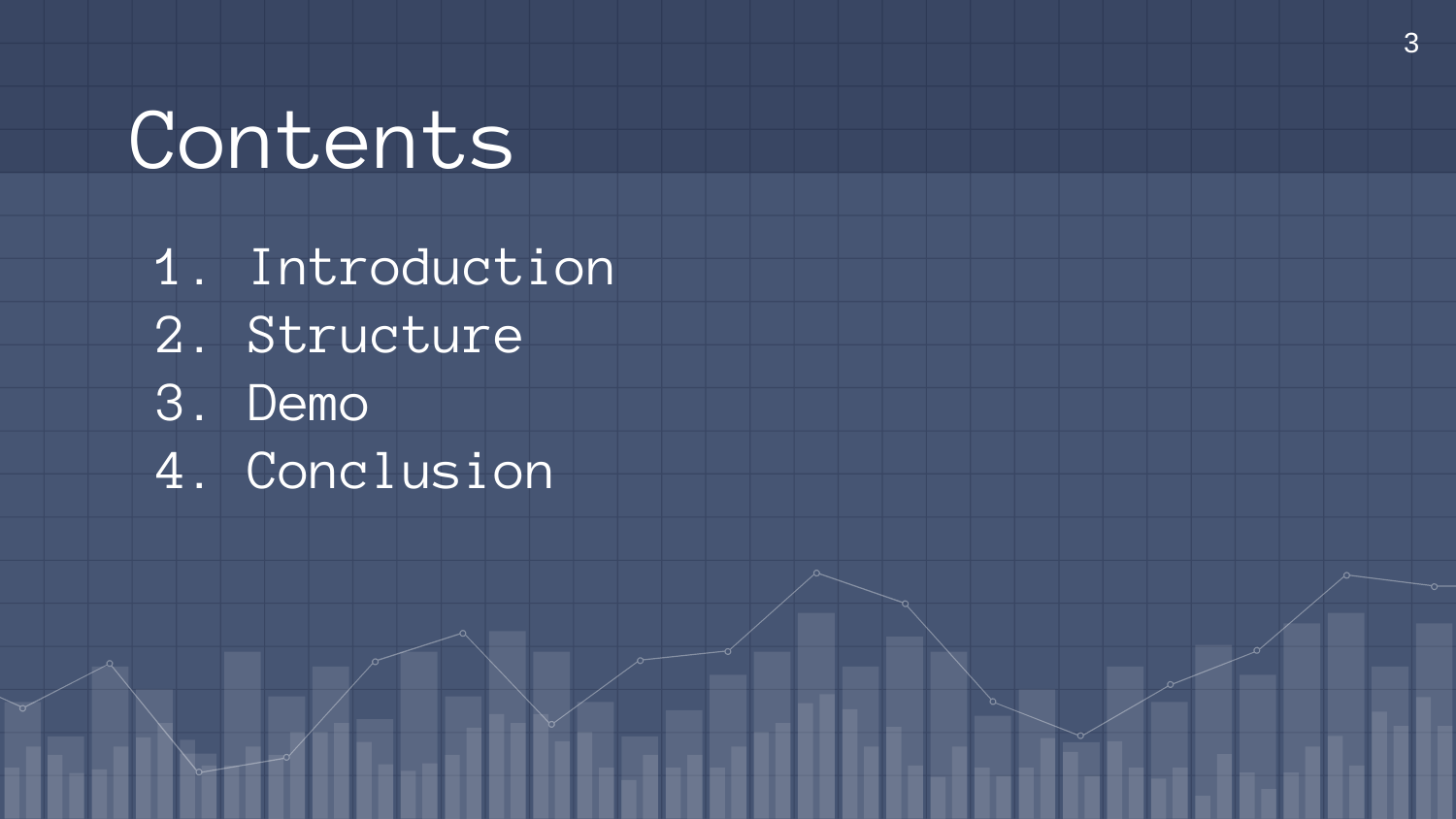

3
# Contents
1. Introduction
2. Structure
3. Demo
4. Conclusion